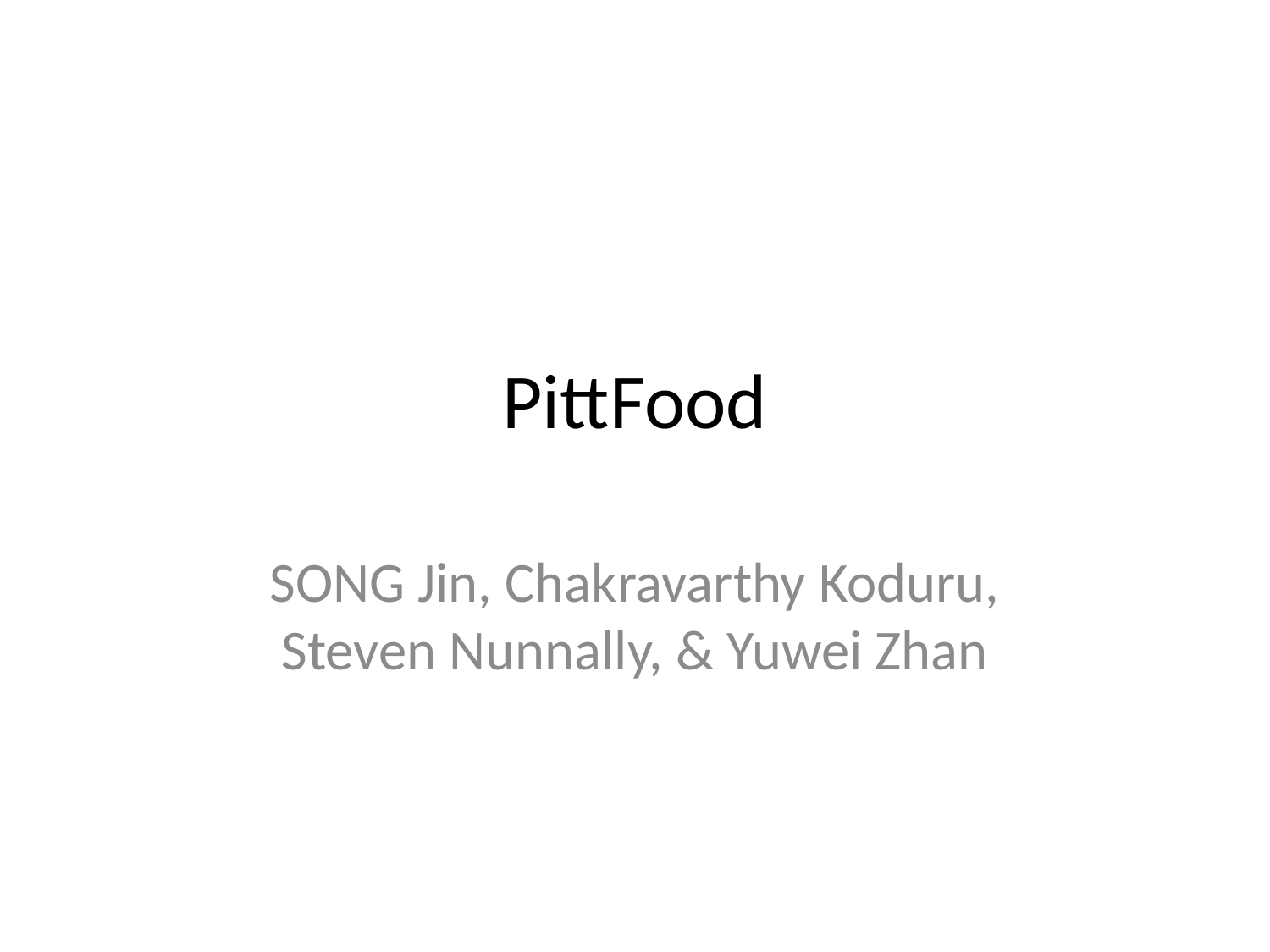

# PittFood
SONG Jin, Chakravarthy Koduru, Steven Nunnally, & Yuwei Zhan